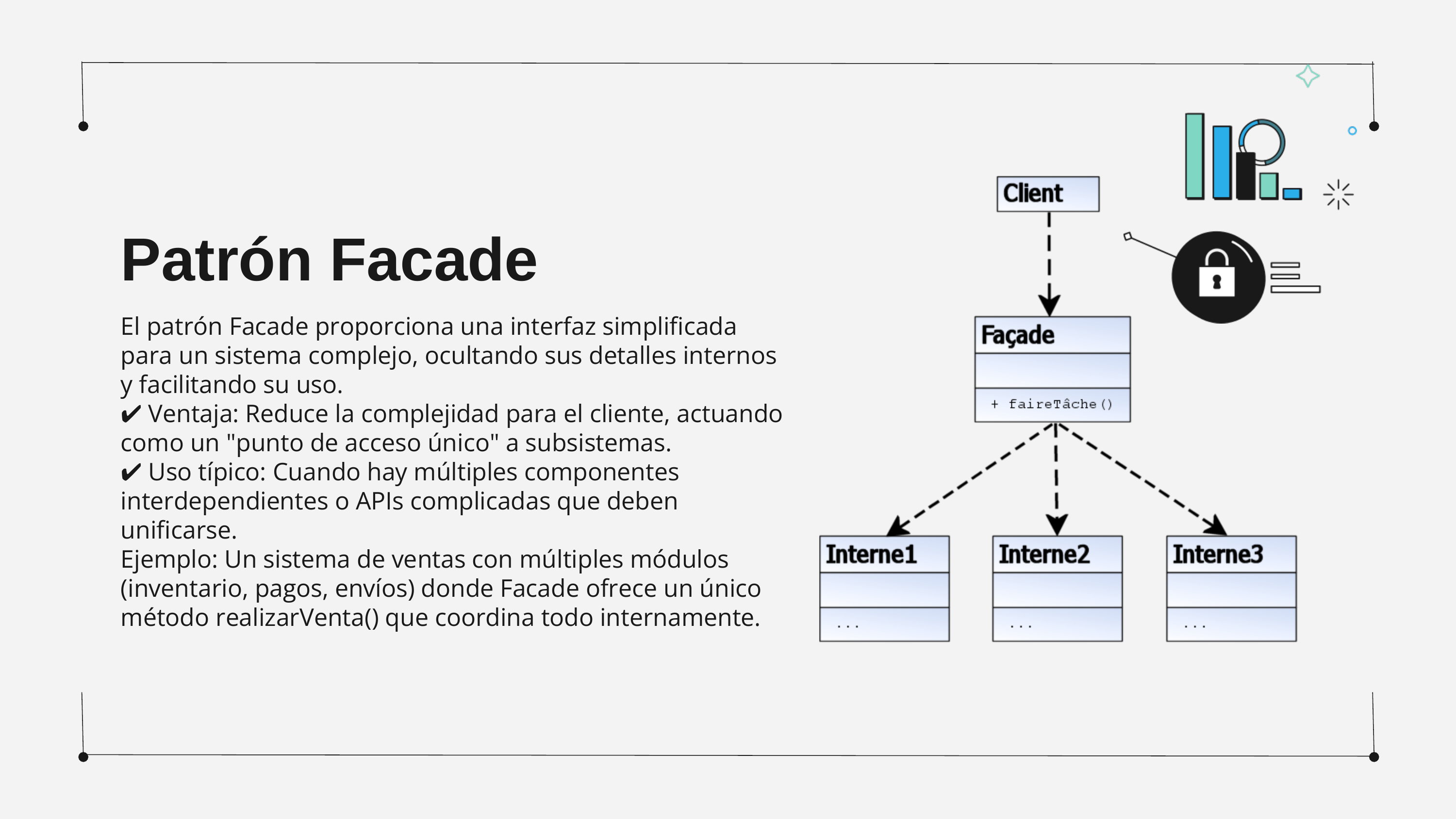

Patrón Facade
El patrón Facade proporciona una interfaz simplificada para un sistema complejo, ocultando sus detalles internos y facilitando su uso.
✔ Ventaja: Reduce la complejidad para el cliente, actuando como un "punto de acceso único" a subsistemas.
✔ Uso típico: Cuando hay múltiples componentes interdependientes o APIs complicadas que deben unificarse.
Ejemplo: Un sistema de ventas con múltiples módulos (inventario, pagos, envíos) donde Facade ofrece un único método realizarVenta() que coordina todo internamente.